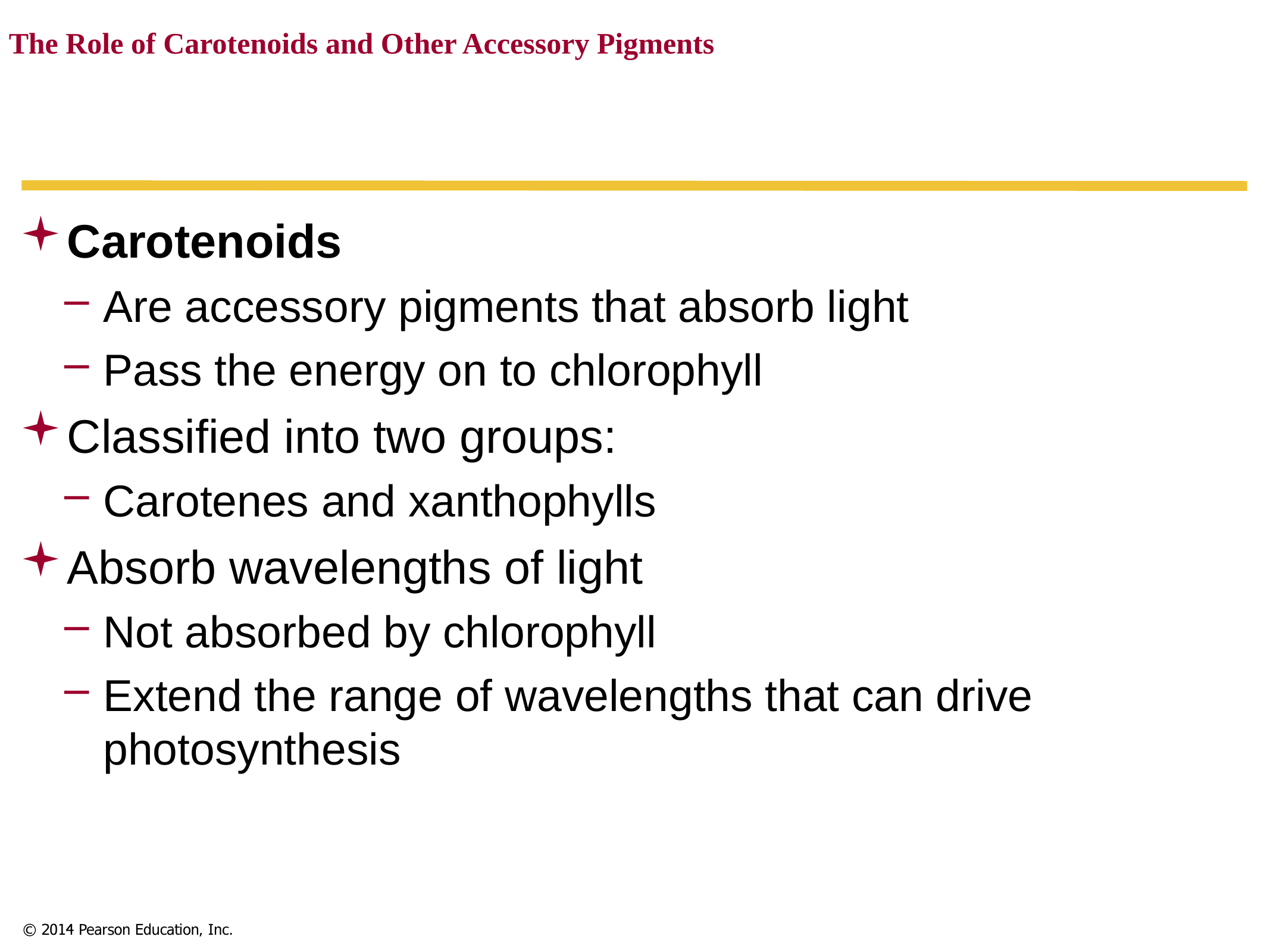

The Role of Carotenoids and Other Accessory Pigments

Carotenoids
Are accessory pigments that absorb light
Pass the energy on to chlorophyll
Classified into two groups:
Carotenes and xanthophylls
Absorb wavelengths of light
Not absorbed by chlorophyll
Extend the range of wavelengths that can drive photosynthesis